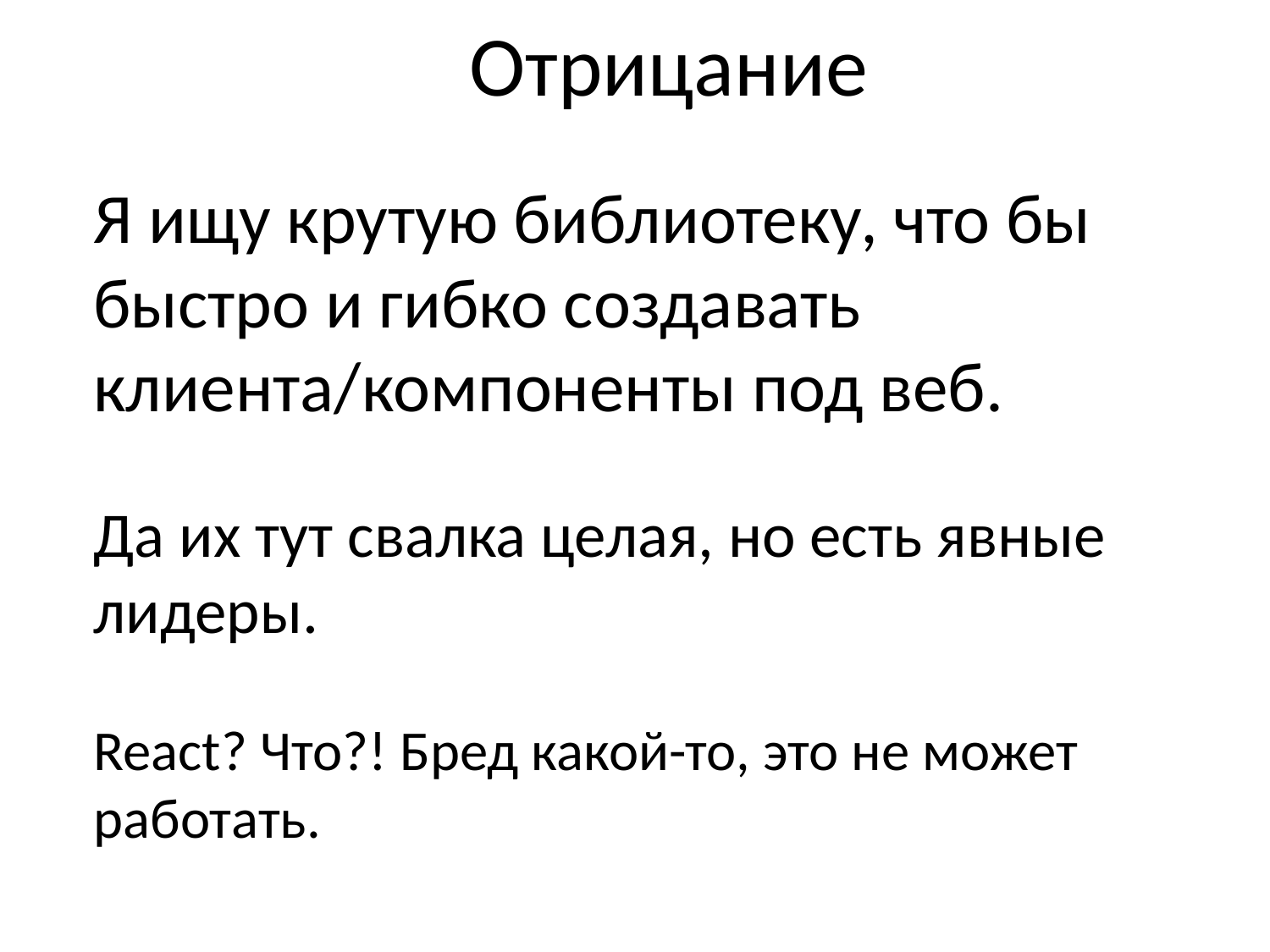

Отрицание
Я ищу крутую библиотеку, что бы быстро и гибко создавать клиента/компоненты под веб.

Да их тут свалка целая, но есть явные лидеры.

React? Что?! Бред какой-то, это не может работать.